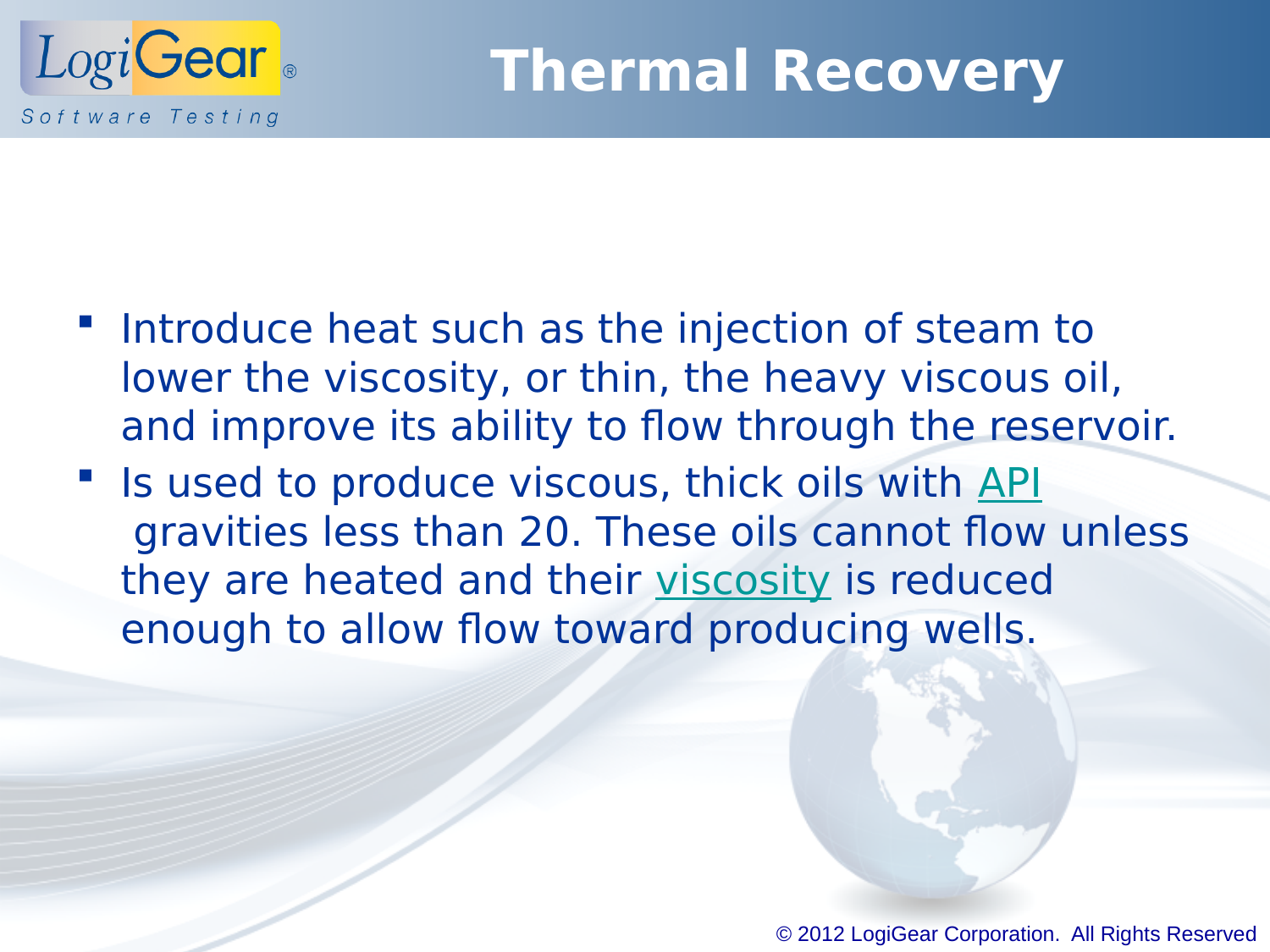

# Thermal Recovery
Introduce heat such as the injection of steam to lower the viscosity, or thin, the heavy viscous oil, and improve its ability to flow through the reservoir.
Is used to produce viscous, thick oils with API gravities less than 20. These oils cannot flow unless they are heated and their viscosity is reduced enough to allow flow toward producing wells.